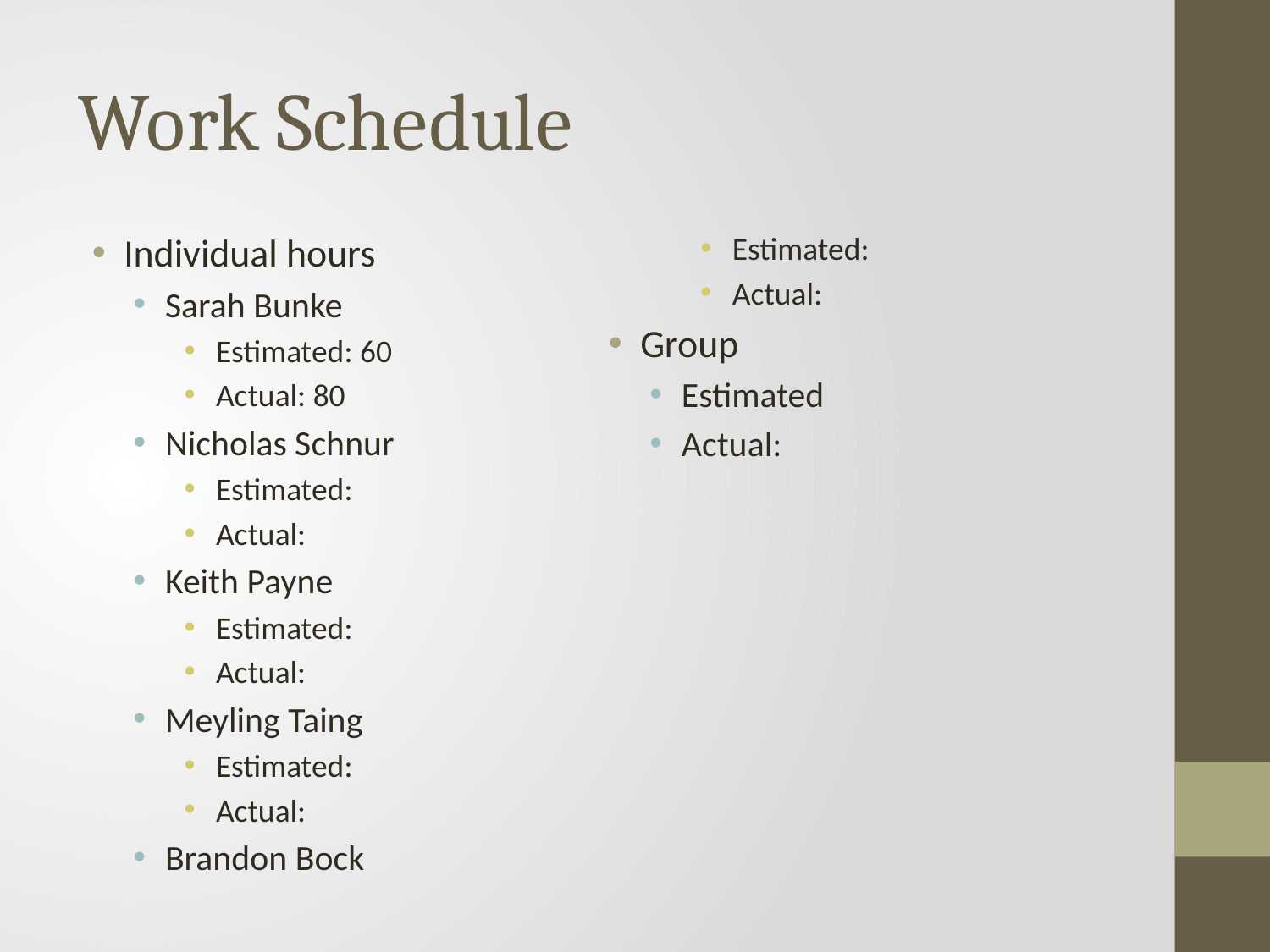

# Work Schedule
Individual hours
Sarah Bunke
Estimated: 60
Actual: 80
Nicholas Schnur
Estimated:
Actual:
Keith Payne
Estimated:
Actual:
Meyling Taing
Estimated:
Actual:
Brandon Bock
Estimated:
Actual:
Group
Estimated
Actual: